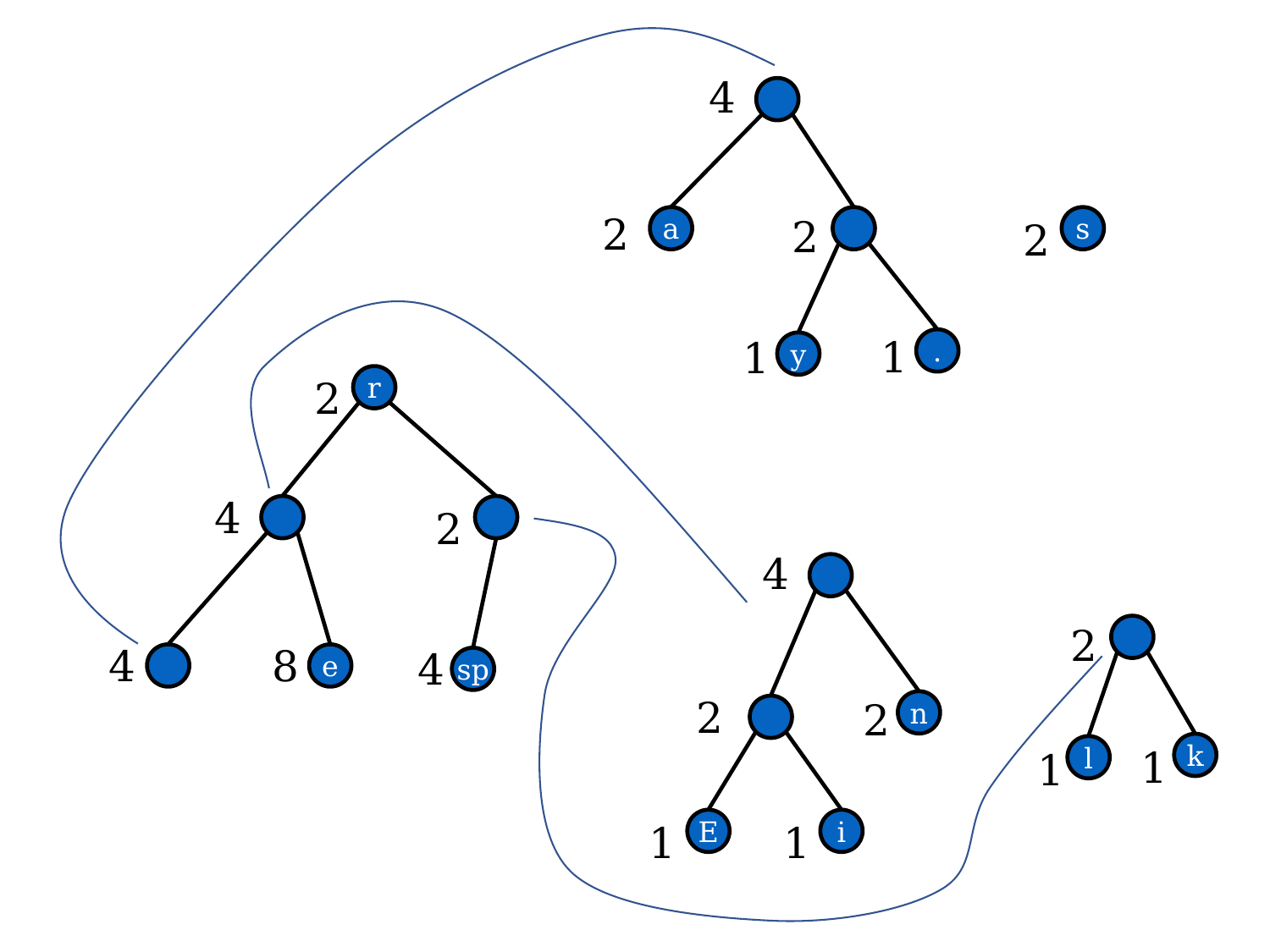

4

2
2

.
y
a
1
1
2

k
1
l
1
2

1
1
E
i
4

2
n
2
s

2
r
4

2

4
8
4

e
sp